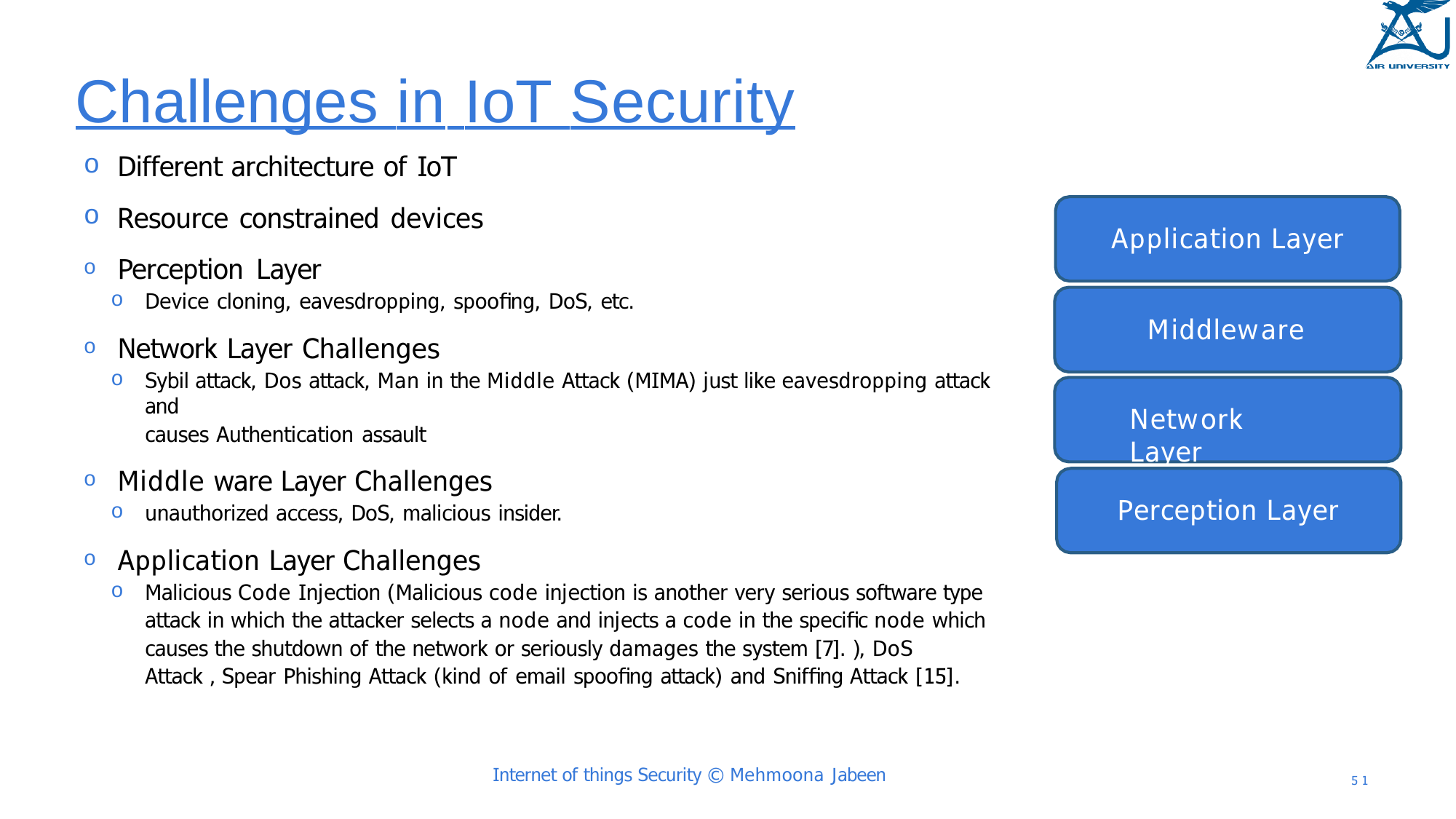

# Challenges in IoT Security
Different architecture of IoT
Resource constrained devices
Perception Layer
Device cloning, eavesdropping, spoofing, DoS, etc.
Network Layer Challenges
Sybil attack, Dos attack, Man in the Middle Attack (MIMA) just like eavesdropping attack and
causes Authentication assault
Middle ware Layer Challenges
unauthorized access, DoS, malicious insider.
Application Layer Challenges
Malicious Code Injection (Malicious code injection is another very serious software type attack in which the attacker selects a node and injects a code in the specific node which causes the shutdown of the network or seriously damages the system [7]. ), DoS Attack , Spear Phishing Attack (kind of email spoofing attack) and Sniffing Attack [15].

Application Layer

Middleware

Network Layer

Perception Layer
Internet of things Security © Mehmoona Jabeen
5 1